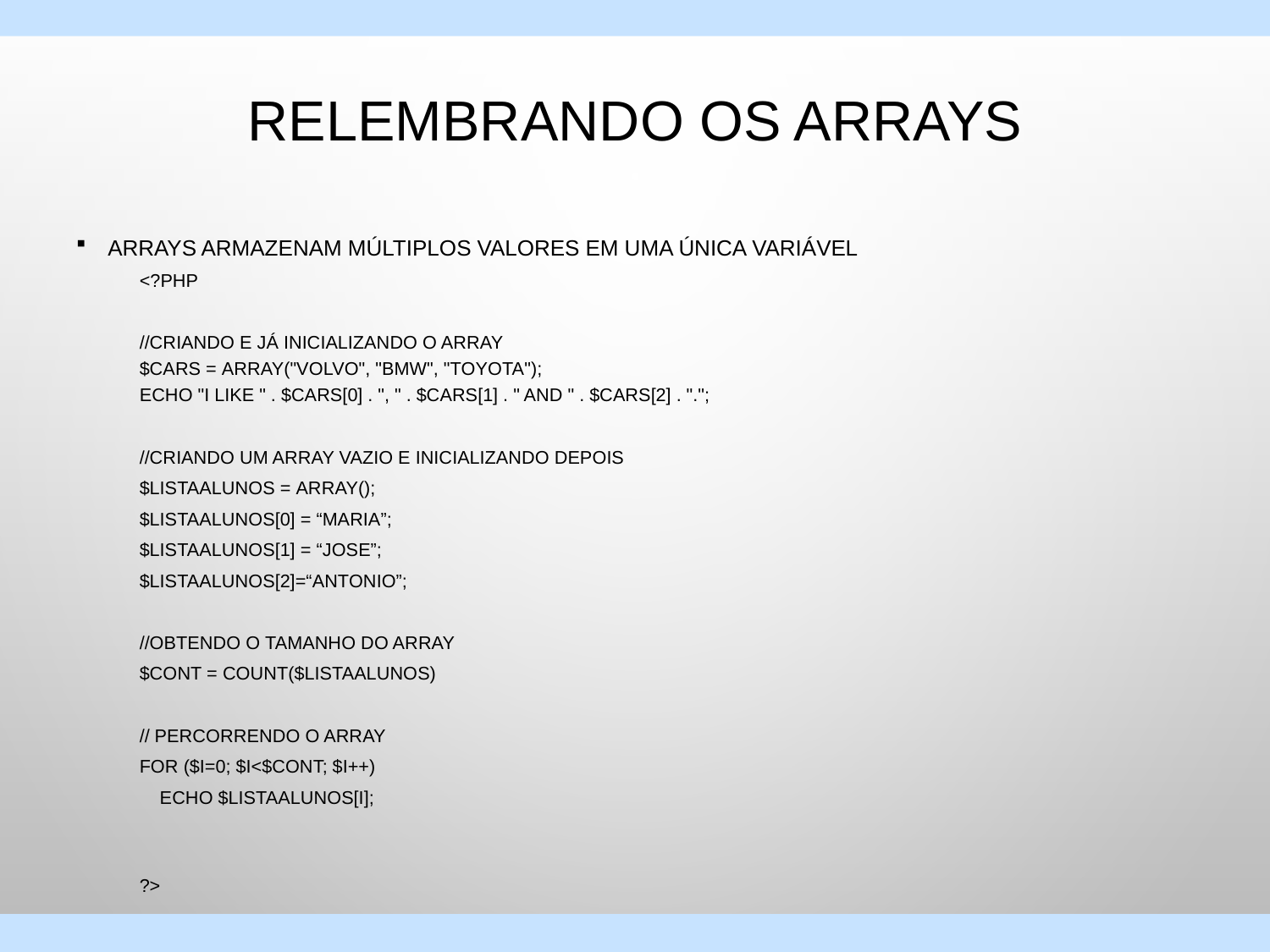

Relembrando os Arrays
# Arrays armazenam múltiplos valores em uma única variável
<?php

//criando e já inicializando o array
$cars = array("Volvo", "BMW", "Toyota");
echo "I like " . $cars[0] . ", " . $cars[1] . " and " . $cars[2] . ".";

//criando um array vazio e inicializando depois
$ListaAlunos = array();
$ListaAlunos[0] = “Maria”;
$ListaAlunos[1] = “Jose”;
$ListaAlunos[2]=“Antonio”;

//obtendo o tamanho do array
$cont = count($ListaAlunos)

// percorrendo o array
For ($i=0; $i<$cont; $i++)
    echo $ListaAlunos[i];

?>